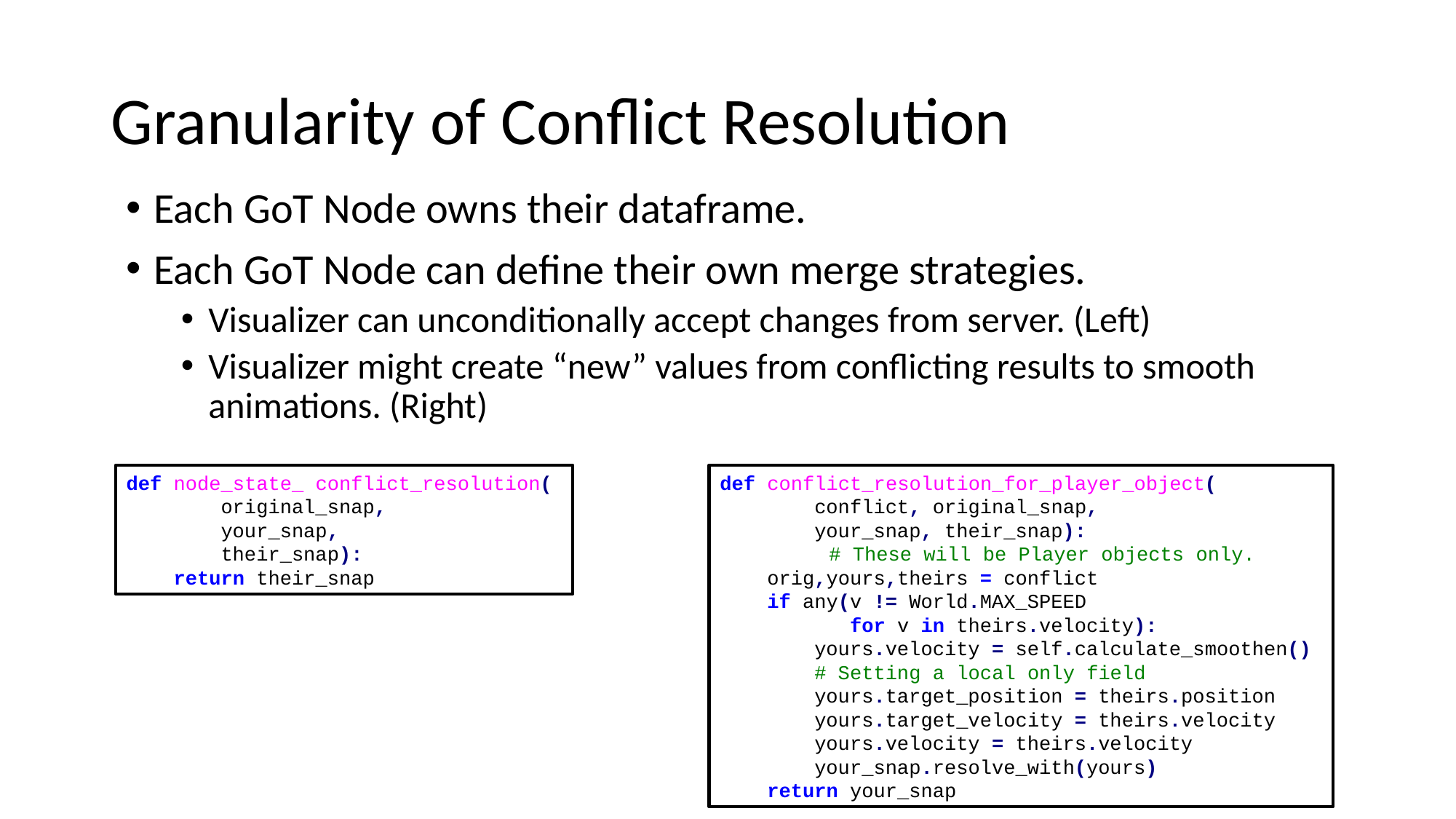

# Granularity of Conflict Resolution
Each GoT Node owns their dataframe.
Each GoT Node can define their own merge strategies.
Visualizer can unconditionally accept changes from server. (Left)
Visualizer might create “new” values from conflicting results to smooth animations. (Right)
def node_state_ conflict_resolution(
        original_snap,
        your_snap,
        their_snap):
    return their_snap
def conflict_resolution_for_player_object(
        conflict, original_snap,
        your_snap, their_snap):
	# These will be Player objects only.
    orig,yours,theirs = conflict
    if any(v != World.MAX_SPEED
           for v in theirs.velocity):
        yours.velocity = self.calculate_smoothen()
        # Setting a local only field
        yours.target_position = theirs.position
        yours.target_velocity = theirs.velocity
        yours.velocity = theirs.velocity
        your_snap.resolve_with(yours)
    return your_snap